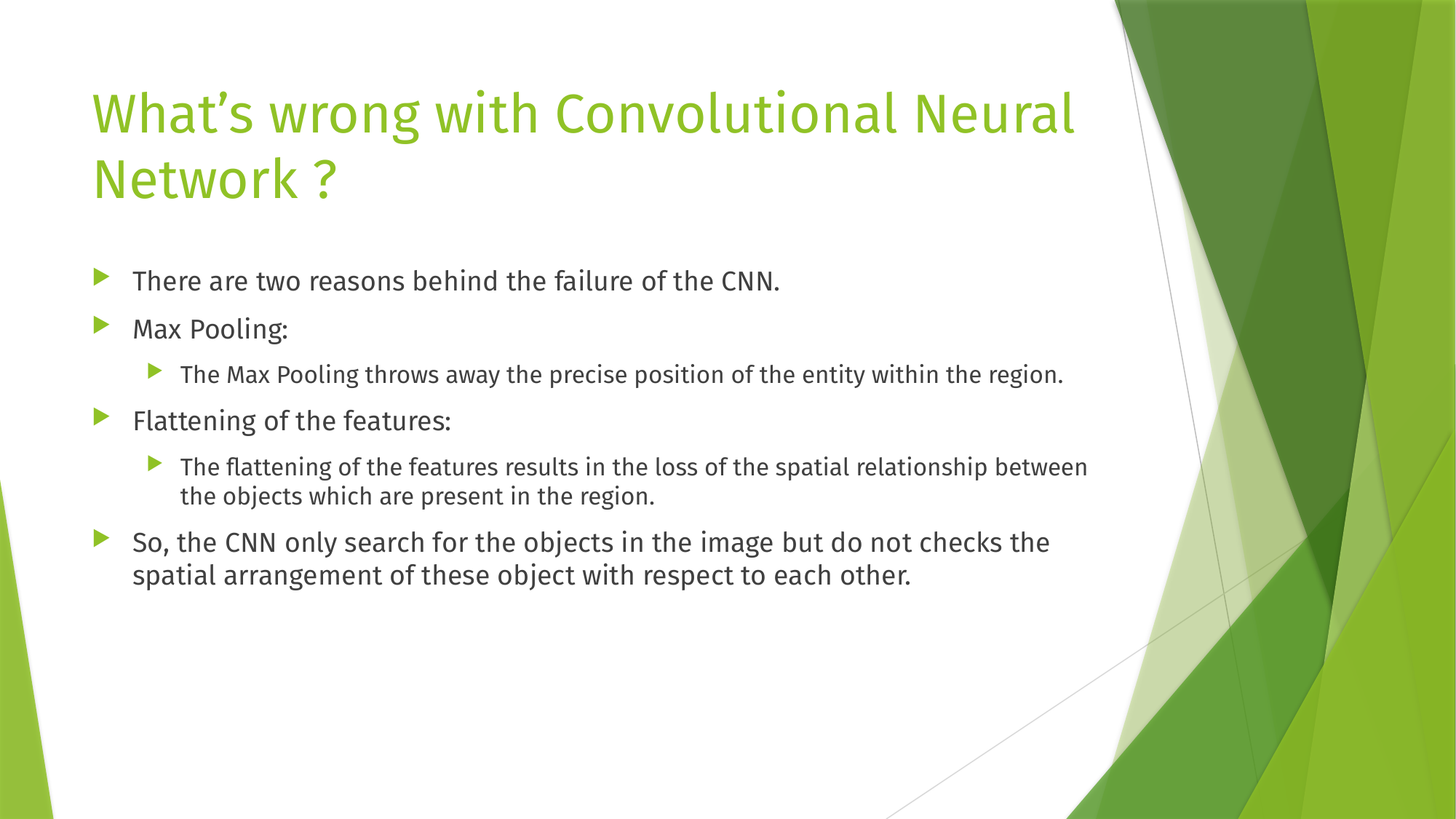

# What’s wrong with Convolutional Neural Network ?
There are two reasons behind the failure of the CNN.
Max Pooling:
The Max Pooling throws away the precise position of the entity within the region.
Flattening of the features:
The flattening of the features results in the loss of the spatial relationship between the objects which are present in the region.
So, the CNN only search for the objects in the image but do not checks the spatial arrangement of these object with respect to each other.